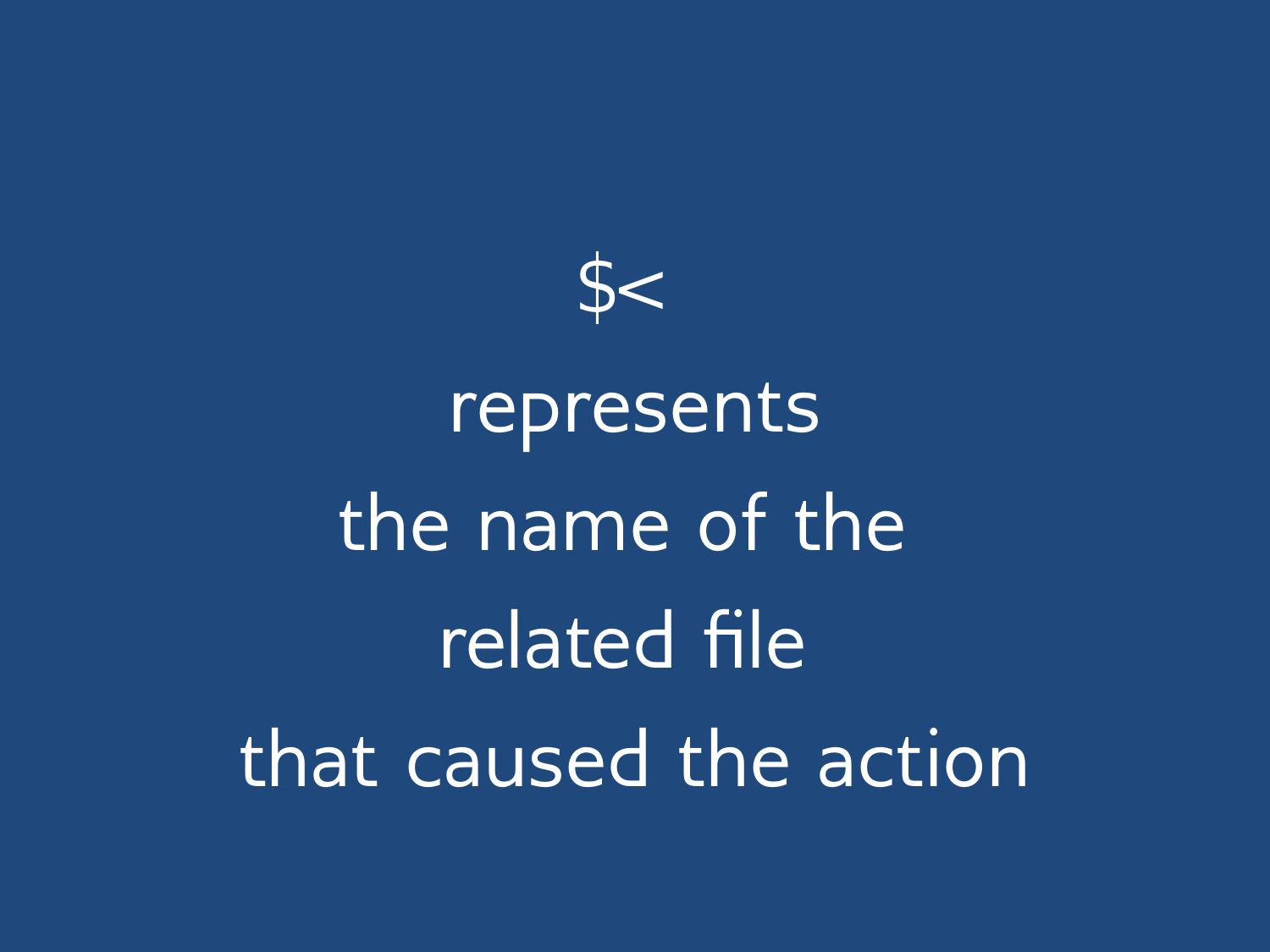

#
$<
represents
the name of the
related file
that caused the action